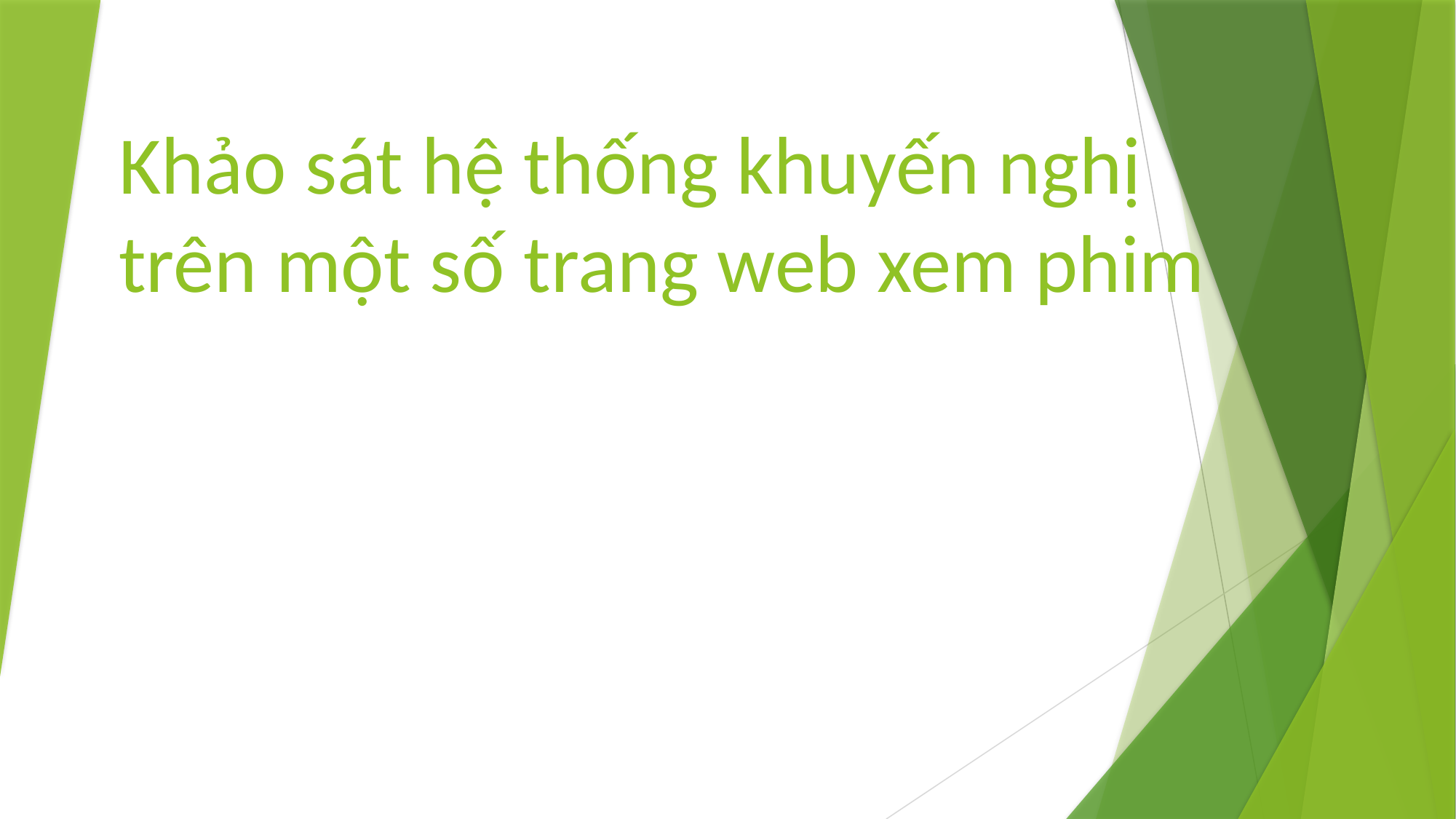

# Khảo sát hệ thống khuyến nghị trên một số trang web xem phim